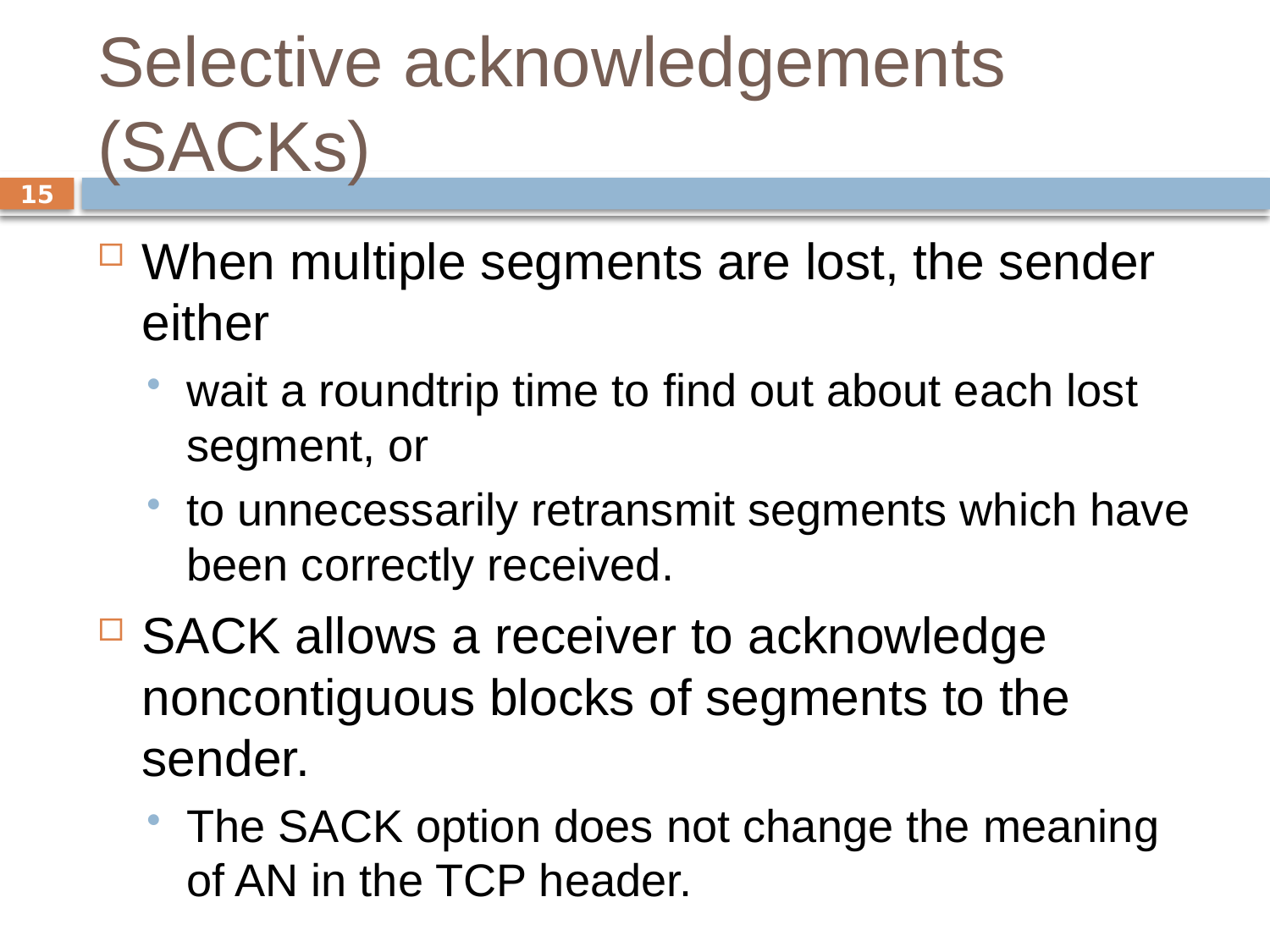

# Selective acknowledgements (SACKs)
15
When multiple segments are lost, the sender either
wait a roundtrip time to find out about each lost segment, or
to unnecessarily retransmit segments which have been correctly received.
SACK allows a receiver to acknowledge noncontiguous blocks of segments to the sender.
The SACK option does not change the meaning of AN in the TCP header.